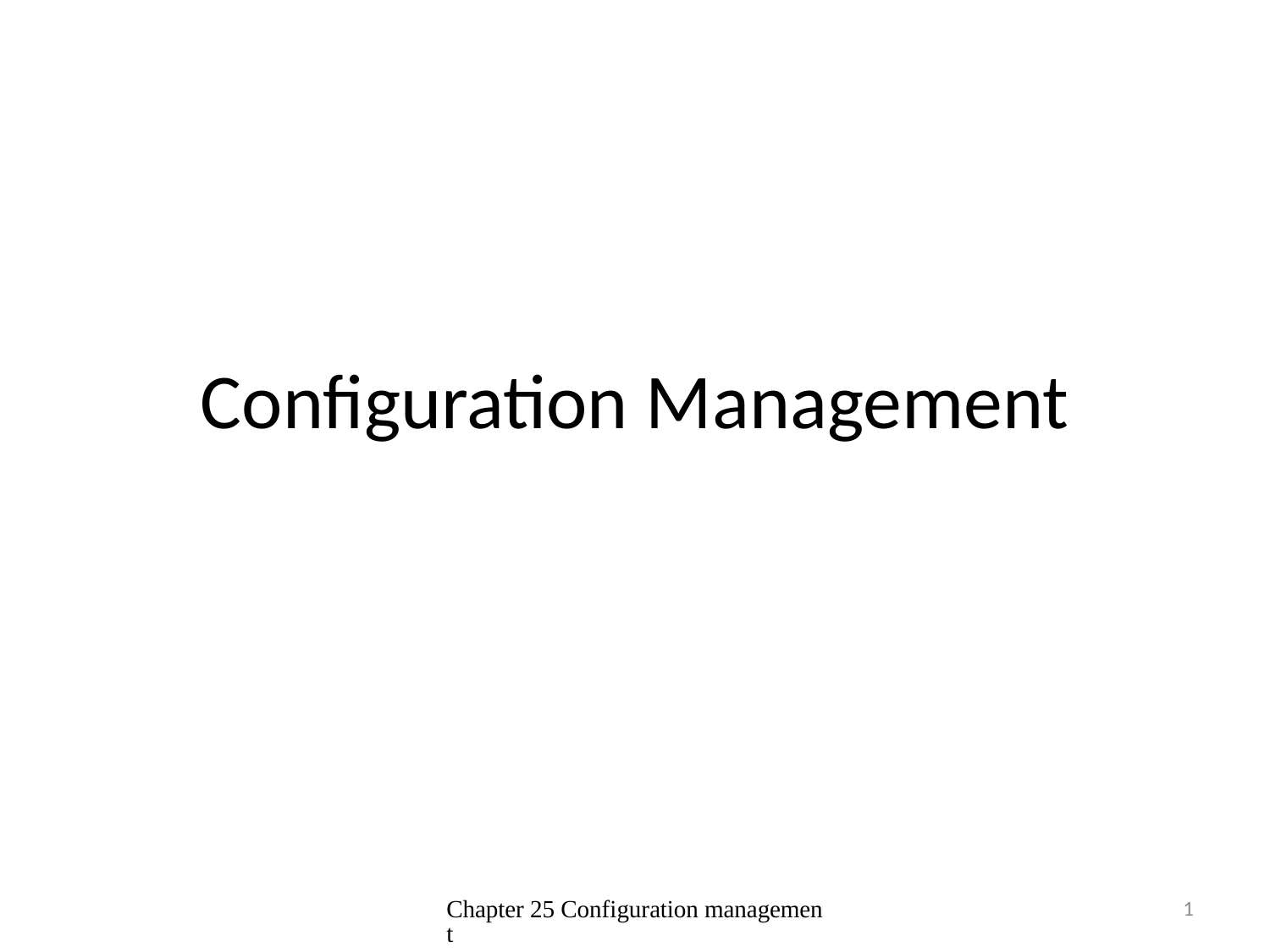

# Configuration Management

Chapter 25 Configuration management
1